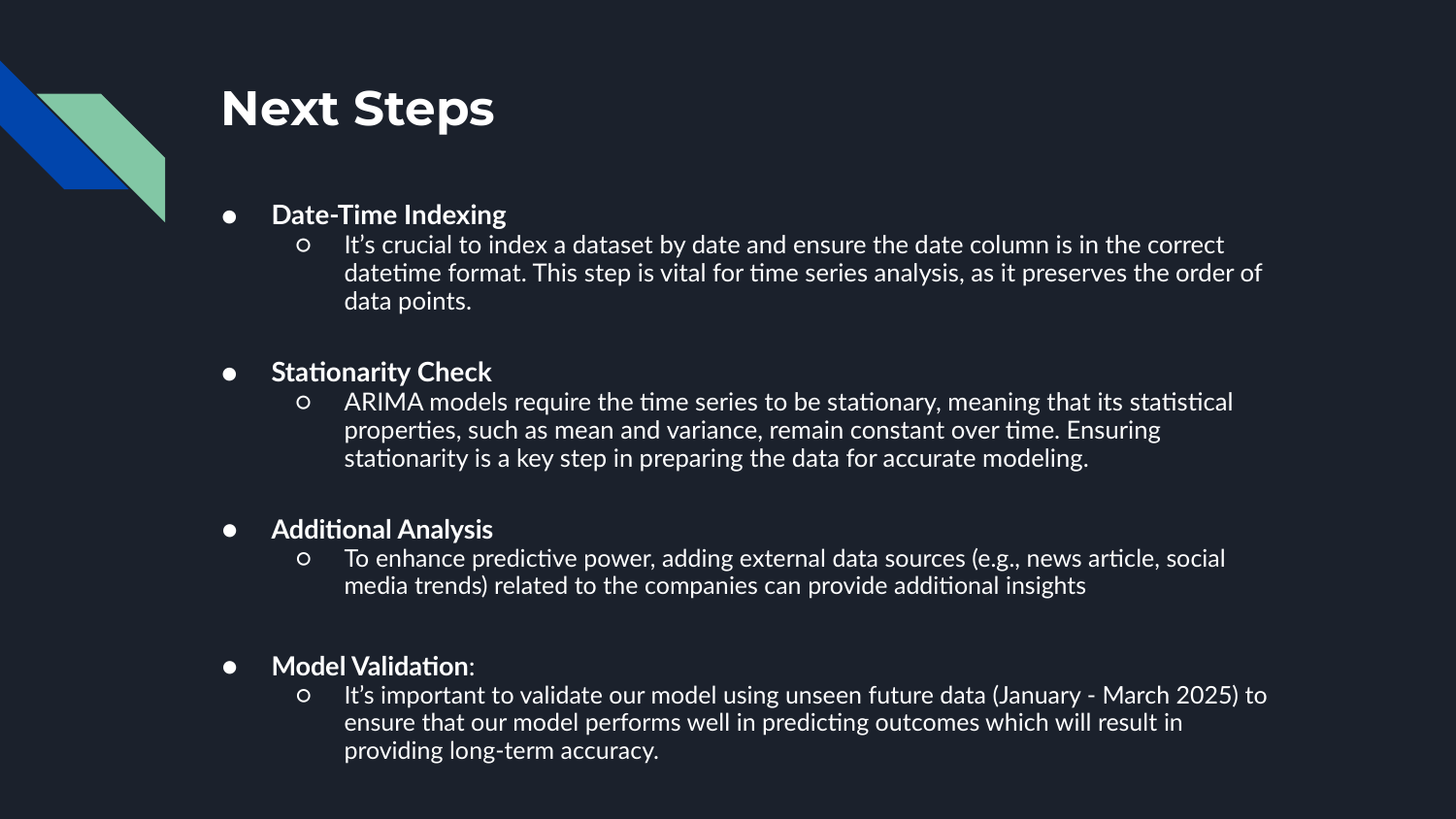

# Next Steps
Date-Time Indexing
It’s crucial to index a dataset by date and ensure the date column is in the correct datetime format. This step is vital for time series analysis, as it preserves the order of data points.

Stationarity Check
ARIMA models require the time series to be stationary, meaning that its statistical properties, such as mean and variance, remain constant over time. Ensuring stationarity is a key step in preparing the data for accurate modeling.

Additional Analysis
To enhance predictive power, adding external data sources (e.g., news article, social media trends) related to the companies can provide additional insights

Model Validation:
It’s important to validate our model using unseen future data (January - March 2025) to ensure that our model performs well in predicting outcomes which will result in providing long-term accuracy.